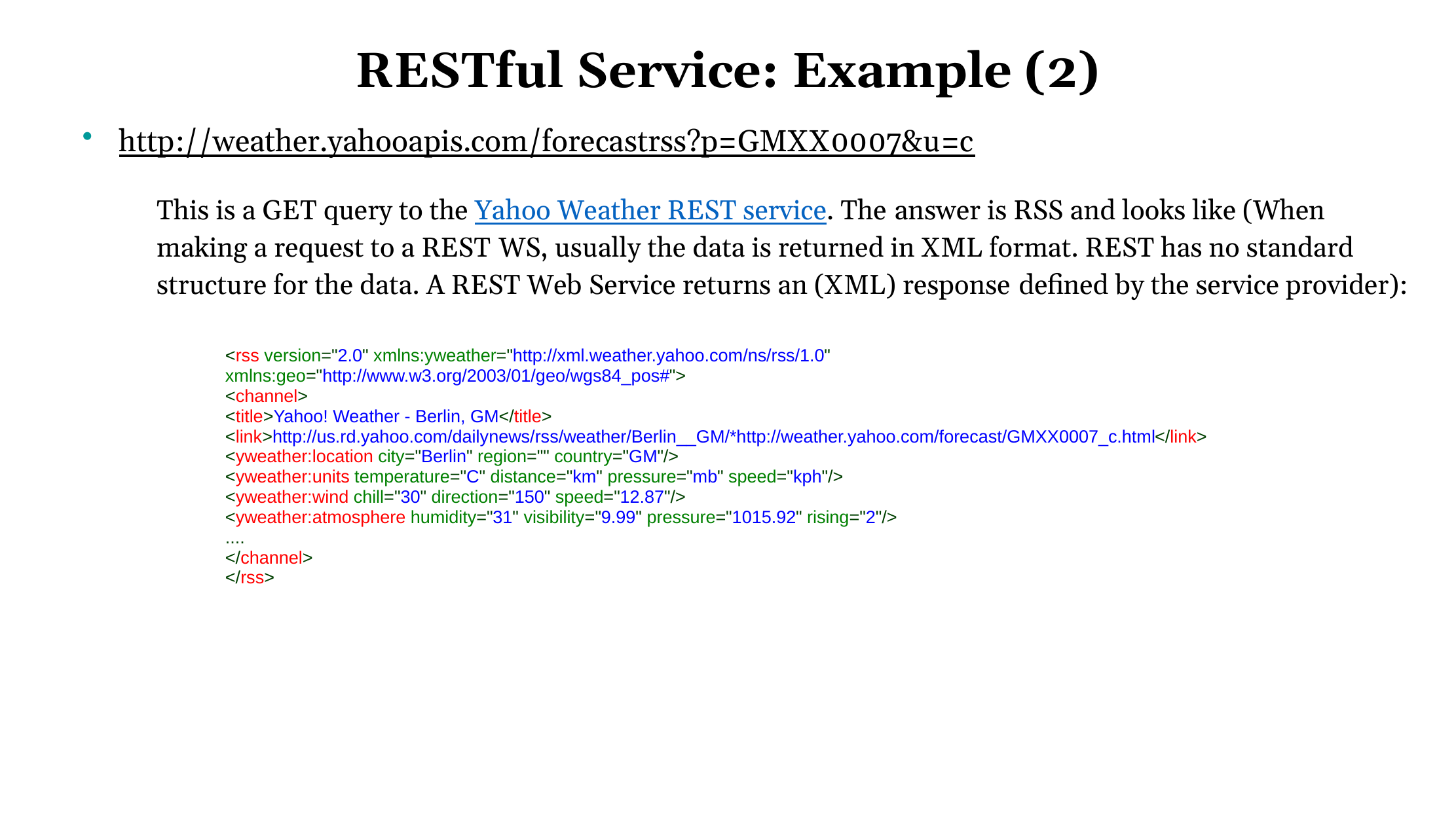

# RESTful Service: Example (2)
http://weather.yahooapis.com/forecastrss?p=GMXX0007&u=c

This is a GET query to the Yahoo Weather REST service. The answer is RSS and looks like (When making a request to a REST WS, usually the data is returned in XML format. REST has no standard structure for the data. A REST Web Service returns an (XML) response defined by the service provider):
<rss version="2.0" xmlns:yweather="http://xml.weather.yahoo.com/ns/rss/1.0" xmlns:geo="http://www.w3.org/2003/01/geo/wgs84_pos#">
<channel>
<title>Yahoo! Weather - Berlin, GM</title>
<link>http://us.rd.yahoo.com/dailynews/rss/weather/Berlin__GM/*http://weather.yahoo.com/forecast/GMXX0007_c.html</link>
<yweather:location city="Berlin" region="" country="GM"/>
<yweather:units temperature="C" distance="km" pressure="mb" speed="kph"/>
<yweather:wind chill="30" direction="150" speed="12.87"/>
<yweather:atmosphere humidity="31" visibility="9.99" pressure="1015.92" rising="2"/>
....
</channel>
</rss>